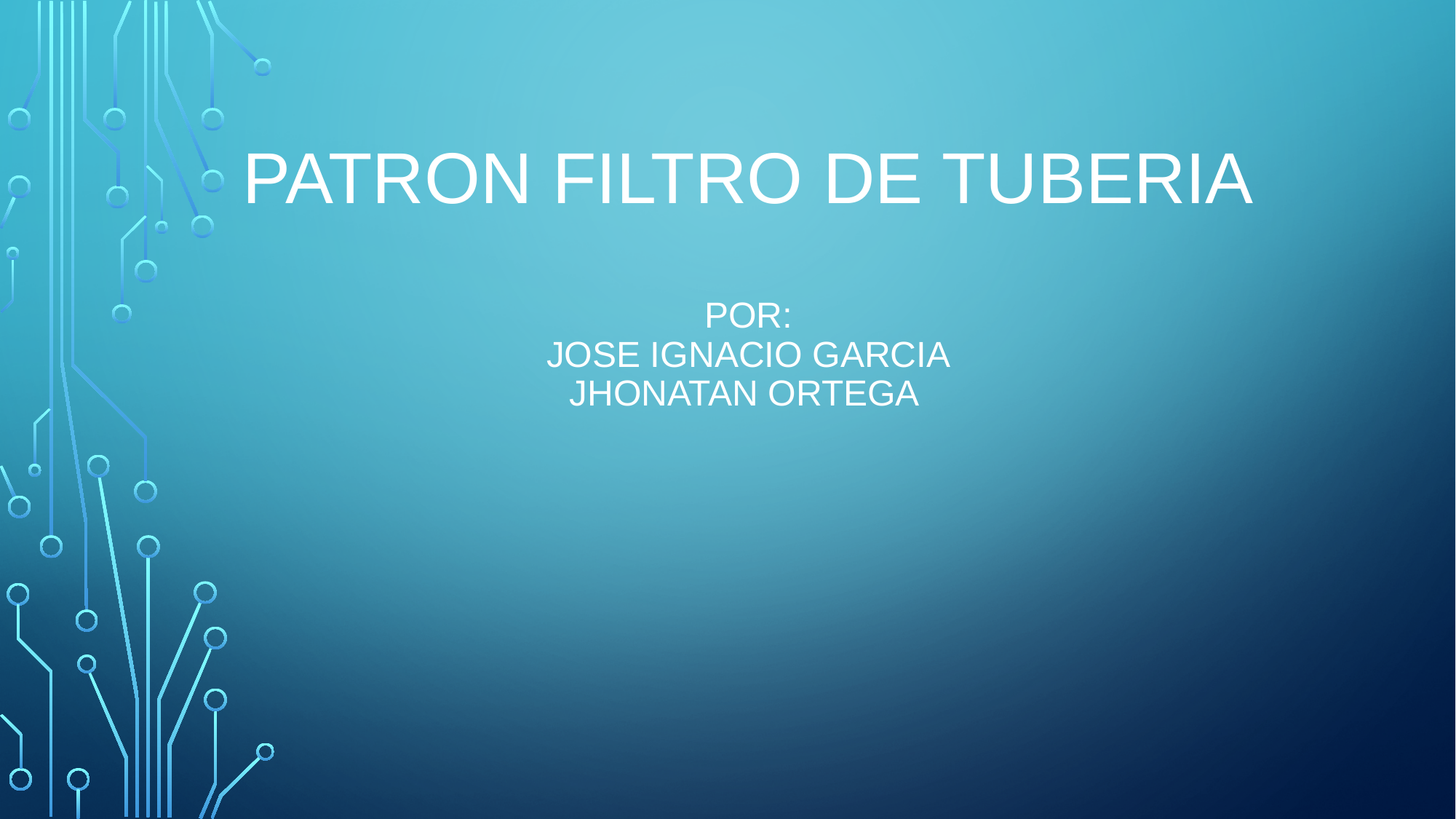

# PATRON FILTRO DE TUBERIA POR: JOSE IGNACIO GARCIA JHONATAN ORTEGA